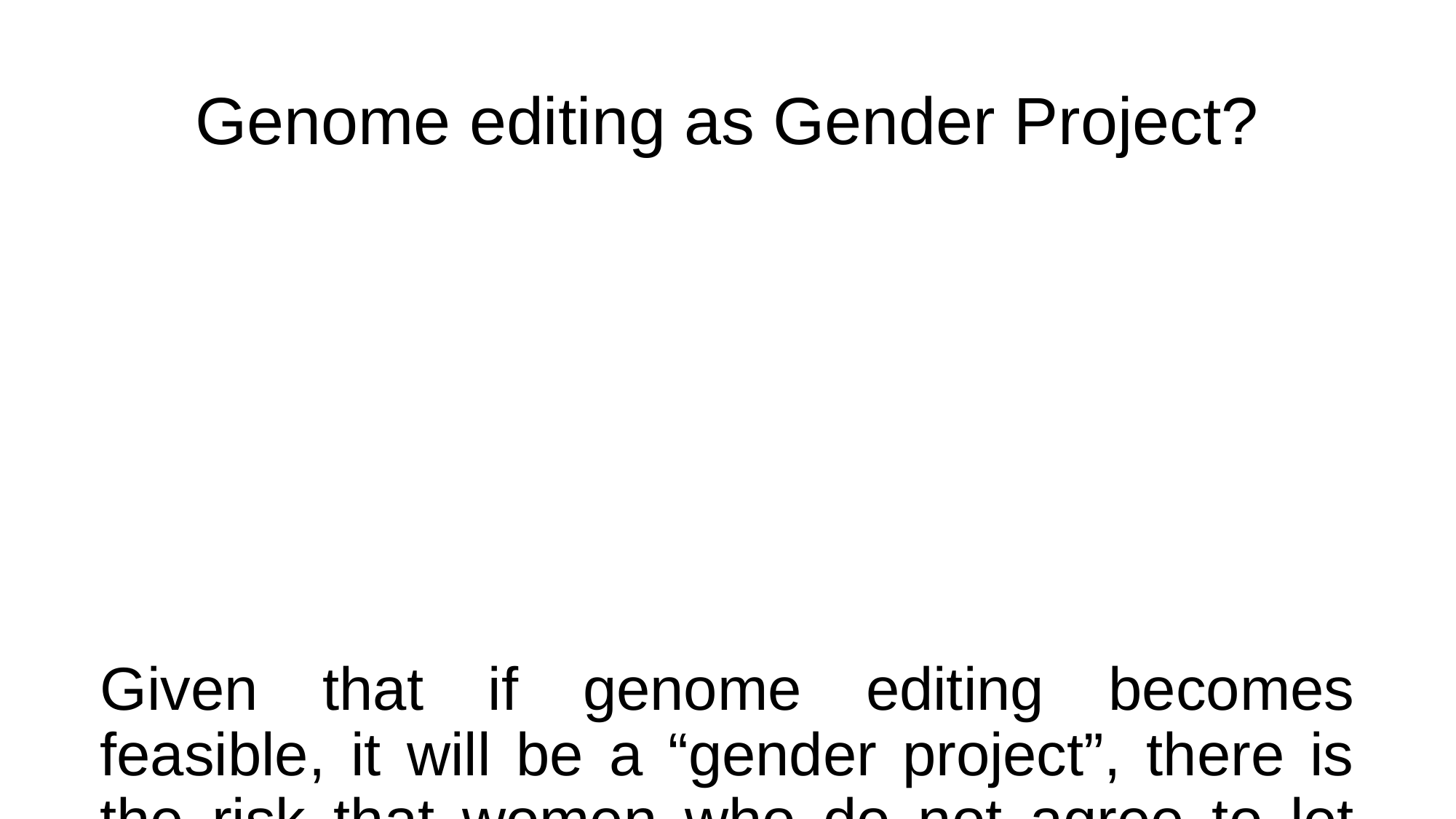

# Genome editing as Gender Project?

Given that if genome editing becomes feasible, it will be a “gender project”, there is the risk that women who do not agree to let their embryo undergo genome editing intervention are considered morally irresponsible.